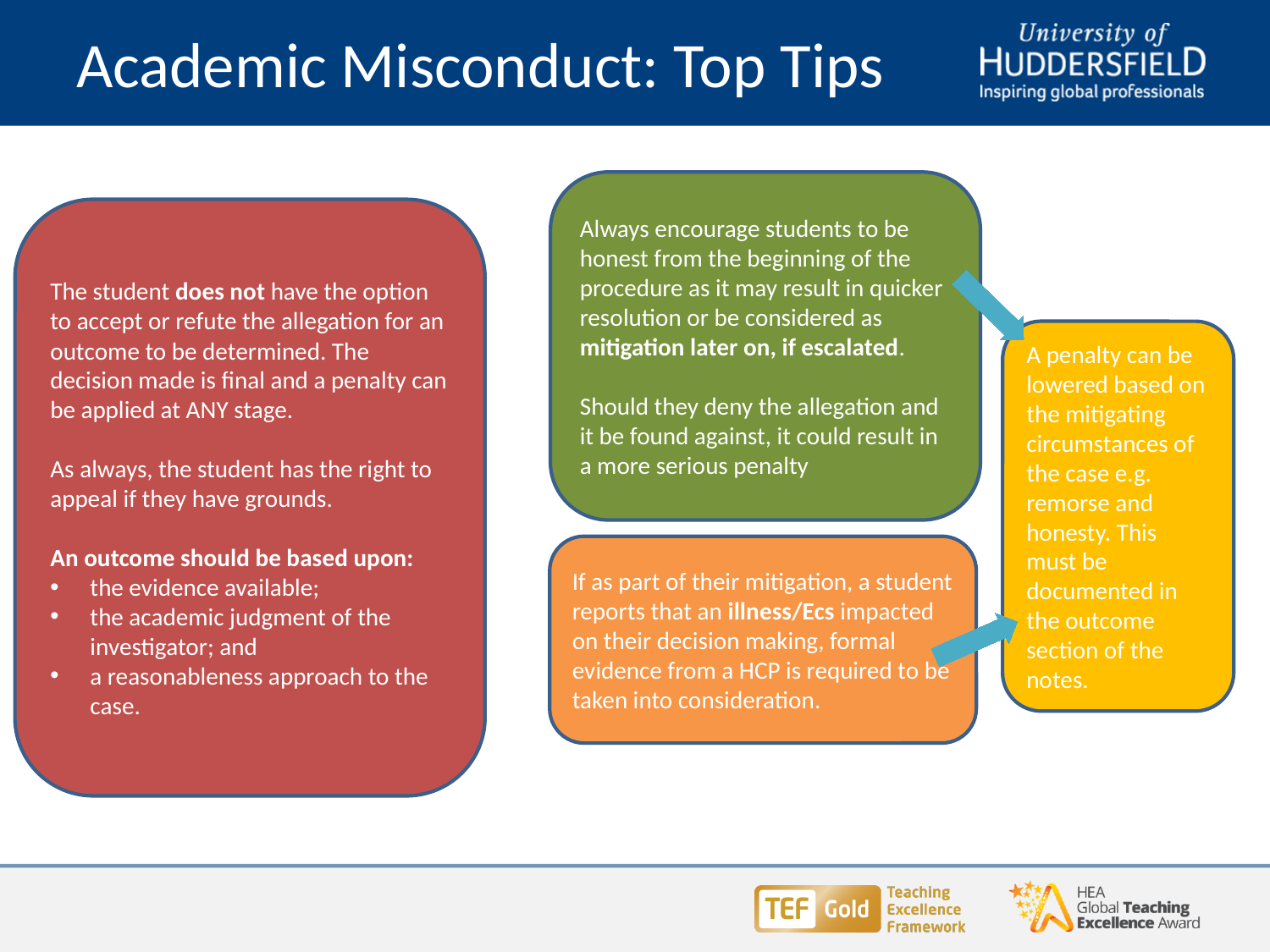

# Academic Misconduct: Top Tips

Always encourage students to be honest from the beginning of the procedure as it may result in quicker resolution or be considered as mitigation later on, if escalated.

Should they deny the allegation and it be found against, it could result in a more serious penalty

The student does not have the option to accept or refute the allegation for an outcome to be determined. The decision made is final and a penalty can be applied at ANY stage.

As always, the student has the right to appeal if they have grounds.

An outcome should be based upon:
the evidence available;
the academic judgment of the investigator; and
a reasonableness approach to the case.

A penalty can be lowered based on the mitigating circumstances of the case e.g. remorse and honesty. This must be documented in the outcome section of the notes.

If as part of their mitigation, a student reports that an illness/Ecs impacted on their decision making, formal evidence from a HCP is required to be taken into consideration.